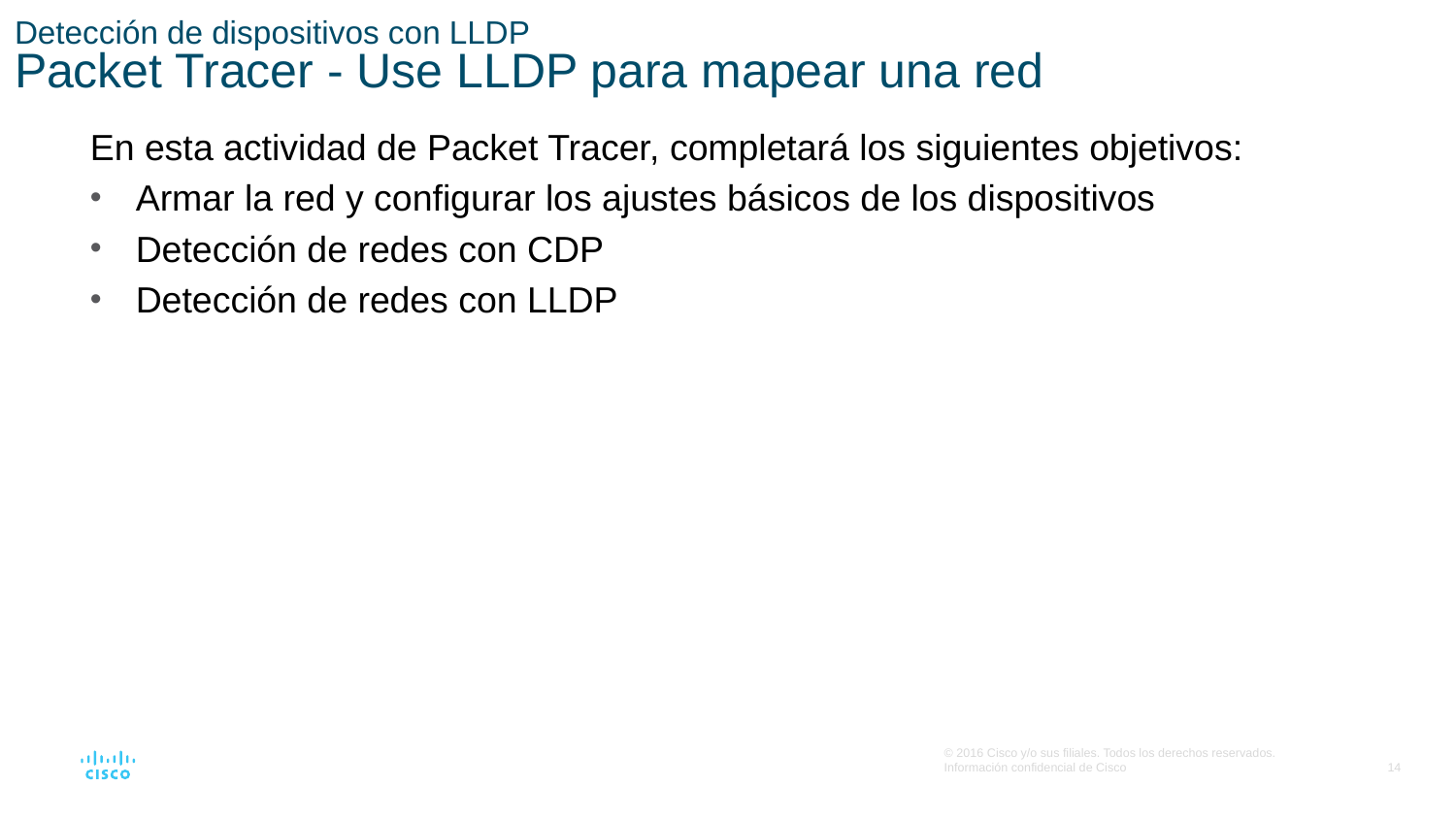

# Detección de dispositivos con LLDP Packet Tracer - Use LLDP para mapear una red
En esta actividad de Packet Tracer, completará los siguientes objetivos:
Armar la red y configurar los ajustes básicos de los dispositivos
Detección de redes con CDP
Detección de redes con LLDP